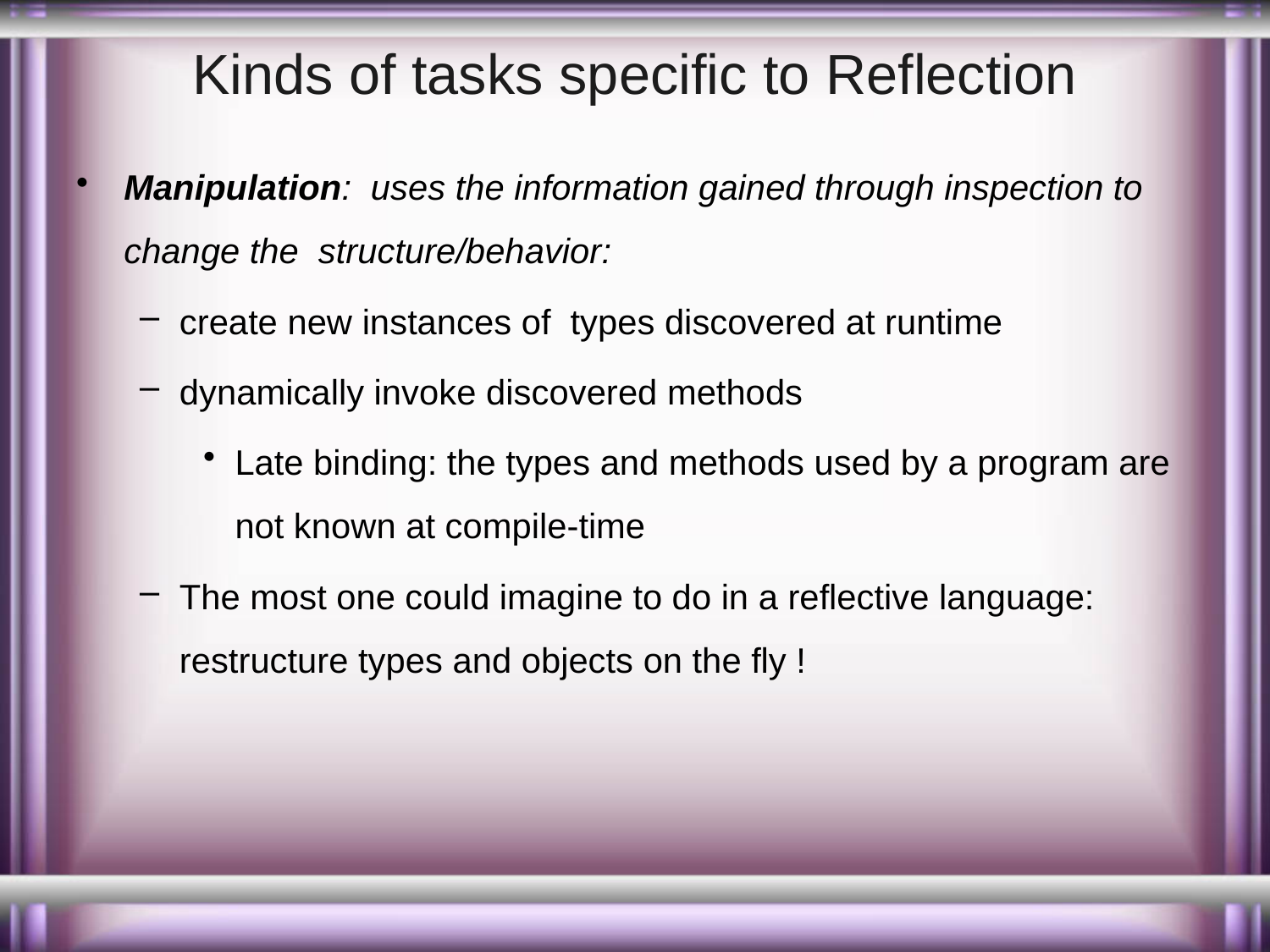

# Kinds of tasks specific to Reflection
Manipulation:  uses the information gained through inspection to change the  structure/behavior:
create new instances of  types discovered at runtime
dynamically invoke discovered methods
Late binding: the types and methods used by a program are not known at compile-time
The most one could imagine to do in a reflective language:  restructure types and objects on the fly !